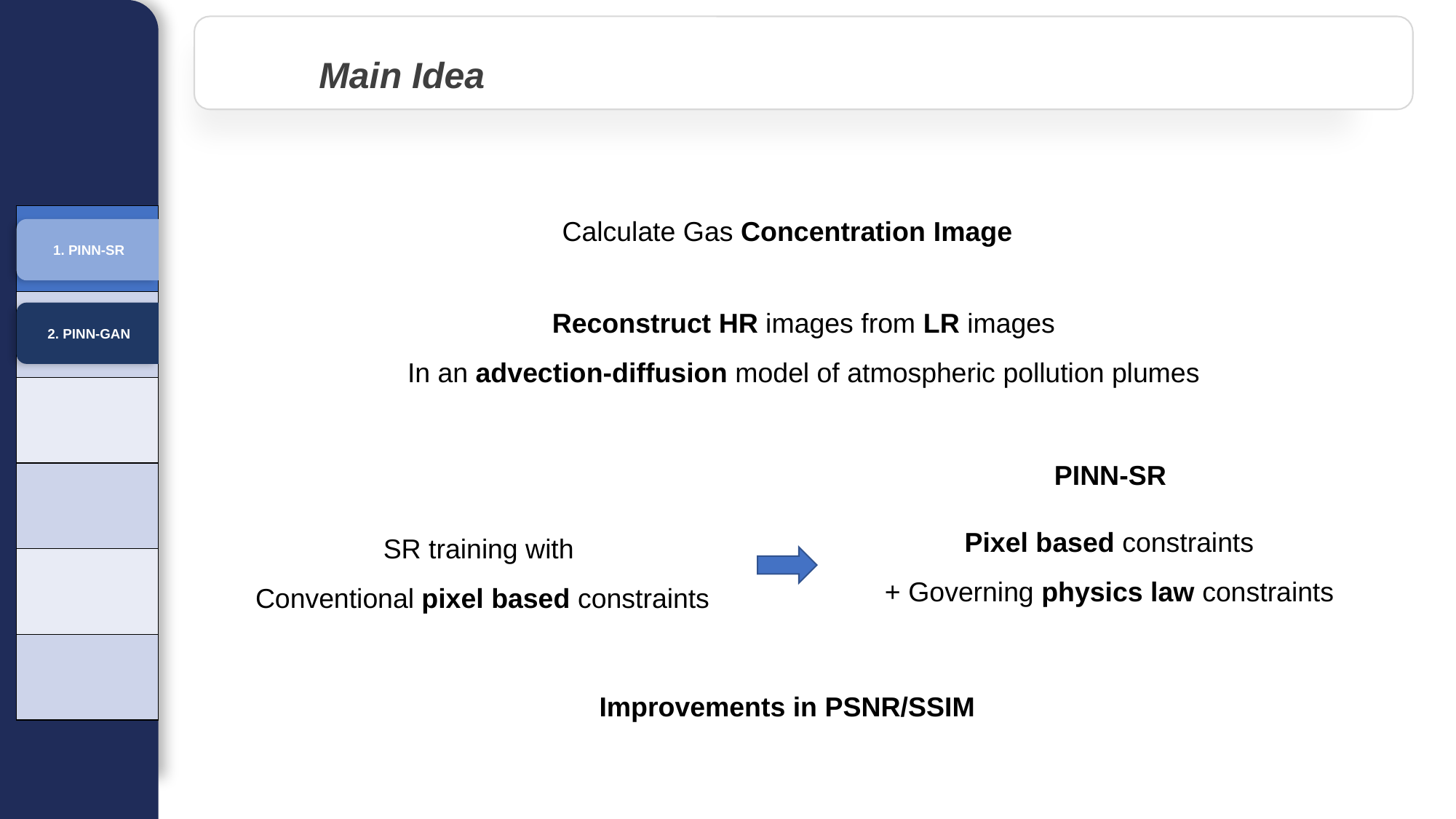

Main Idea

Calculate Gas Concentration Image
|  |
| --- |
| 2. GOALS |
|  |
|  |
|  |
|  |
1. PINN-SR

Reconstruct HR images from LR images
In an advection-diffusion model of atmospheric pollution plumes
2. PINN-GAN
PINN-SR
Pixel based constraints
+ Governing physics law constraints
SR training with
Conventional pixel based constraints

Improvements in PSNR/SSIM